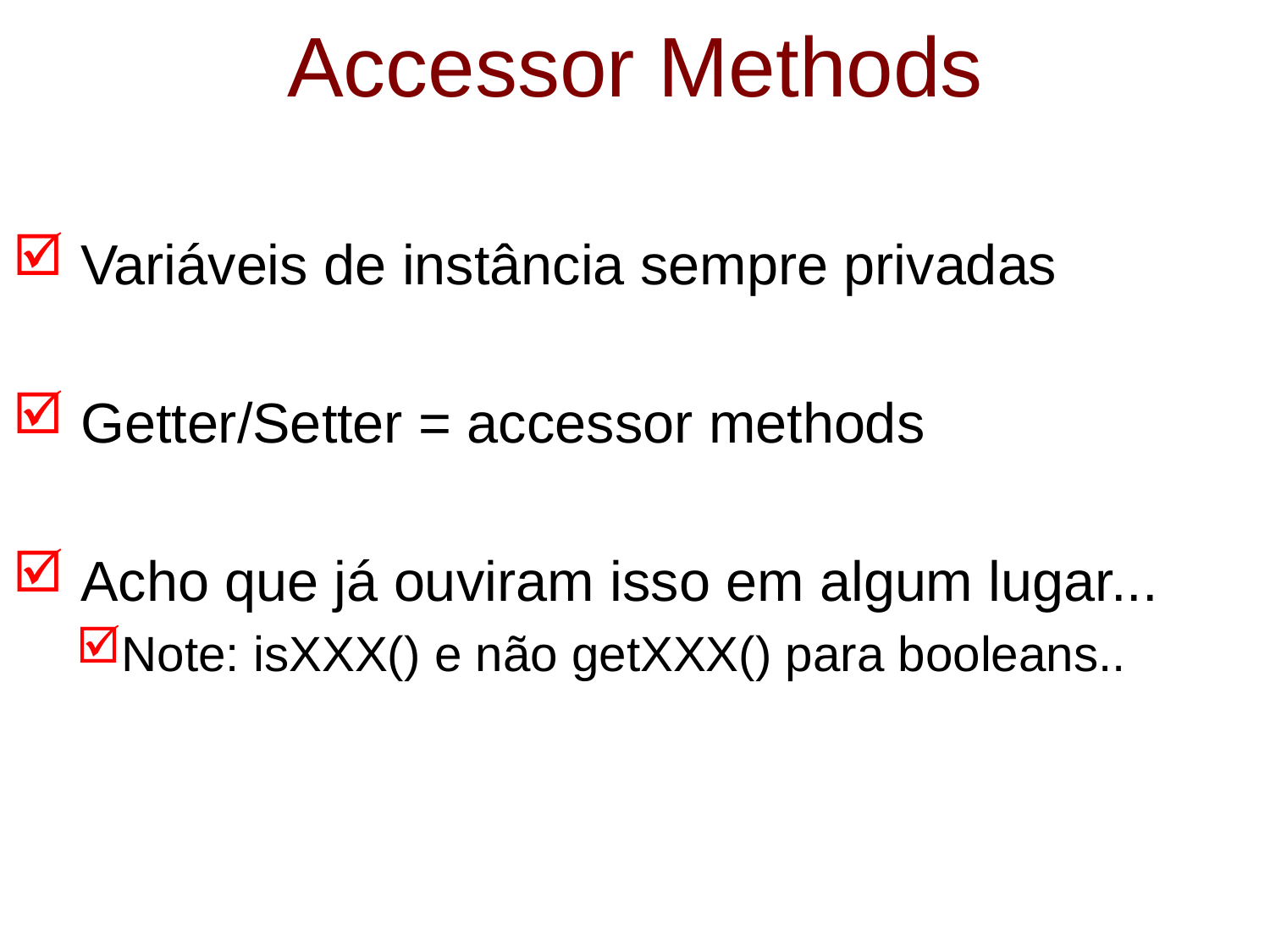

# Accessor Methods
 Variáveis de instância sempre privadas

 Getter/Setter = accessor methods

 Acho que já ouviram isso em algum lugar...
Note: isXXX() e não getXXX() para booleans..